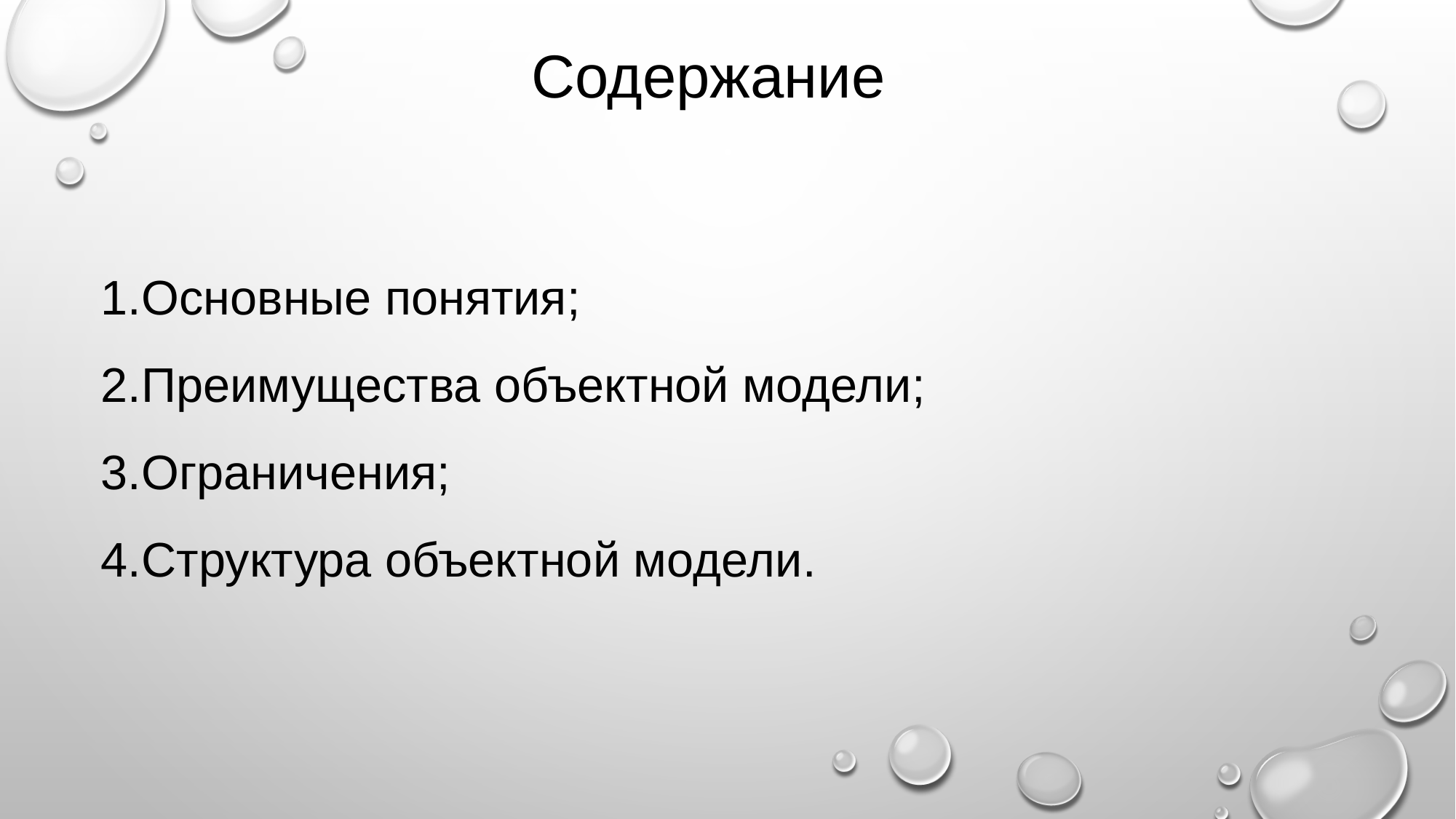

Содержание
Основные понятия;
Преимущества объектной модели;
Ограничения;
Структура объектной модели.